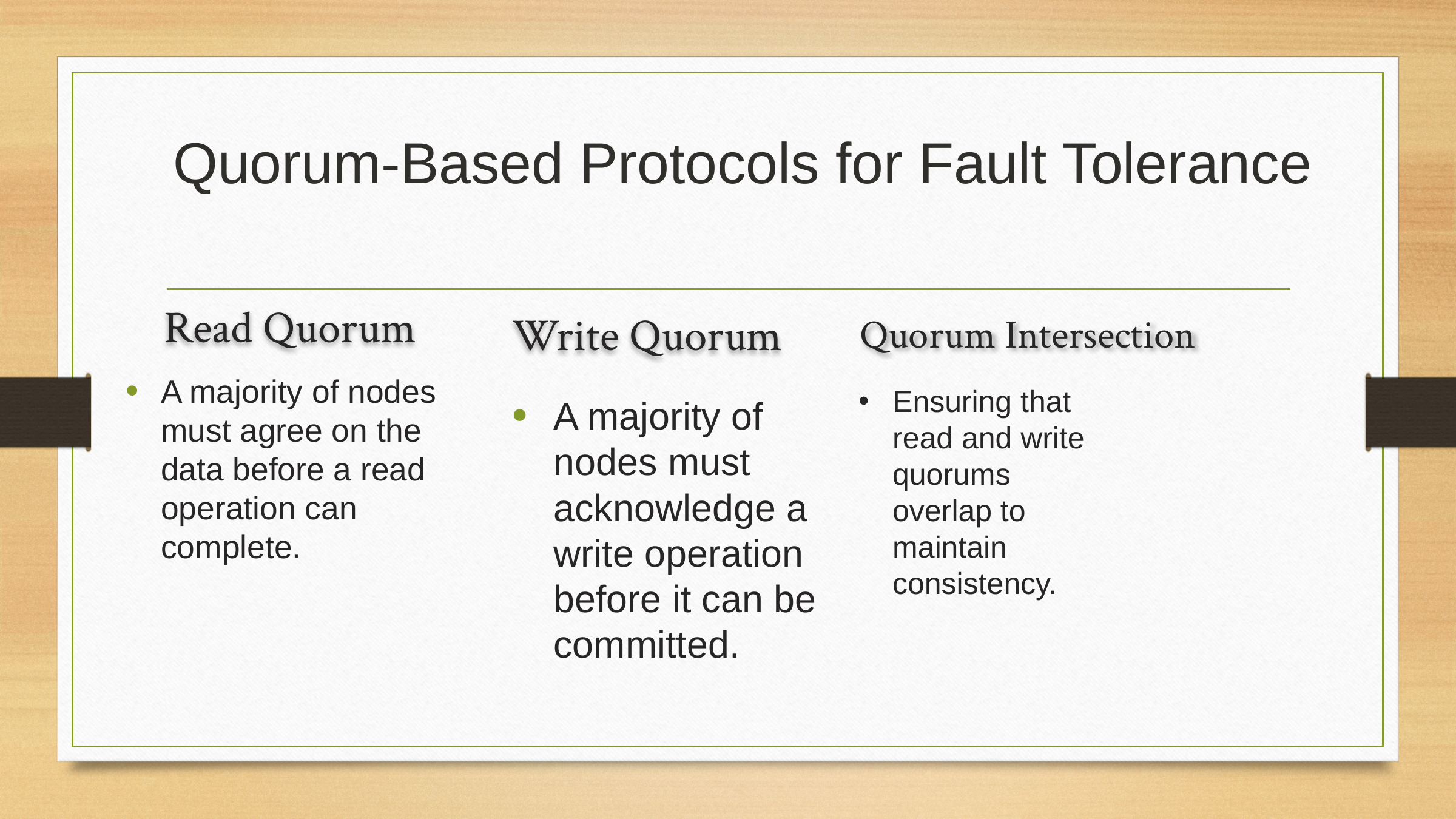

# Quorum-Based Protocols for Fault Tolerance
Read Quorum

Quorum Intersection

Write Quorum

A majority of nodes must agree on the data before a read operation can complete.

Ensuring that read and write quorums overlap to maintain consistency.

A majority of nodes must acknowledge a write operation before it can be committed.